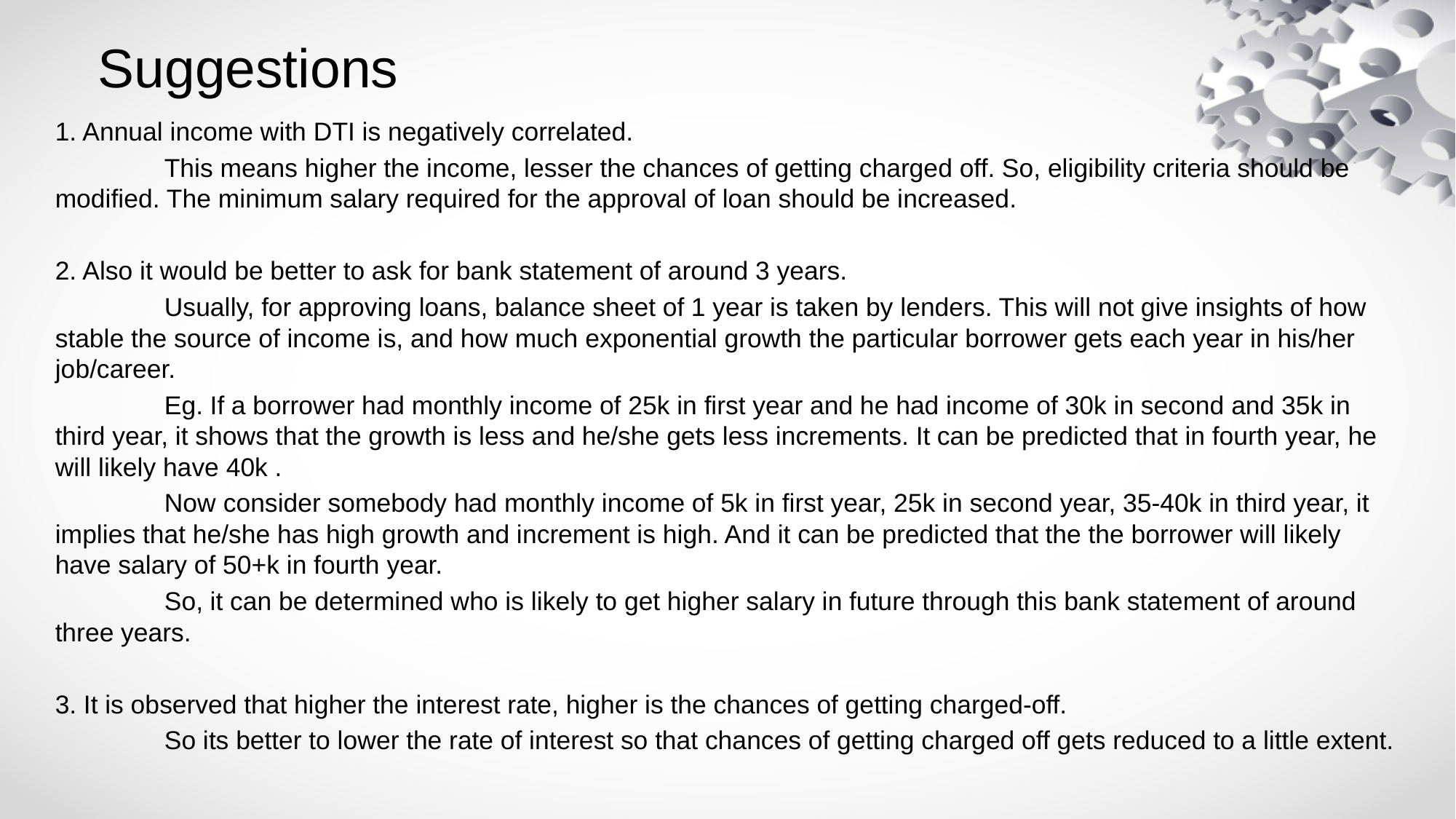

# Suggestions
1. Annual income with DTI is negatively correlated.
	This means higher the income, lesser the chances of getting charged off. So, eligibility criteria should be modified. The minimum salary required for the approval of loan should be increased.

2. Also it would be better to ask for bank statement of around 3 years.
	Usually, for approving loans, balance sheet of 1 year is taken by lenders. This will not give insights of how stable the source of income is, and how much exponential growth the particular borrower gets each year in his/her job/career.
	Eg. If a borrower had monthly income of 25k in first year and he had income of 30k in second and 35k in third year, it shows that the growth is less and he/she gets less increments. It can be predicted that in fourth year, he will likely have 40k .
	Now consider somebody had monthly income of 5k in first year, 25k in second year, 35-40k in third year, it implies that he/she has high growth and increment is high. And it can be predicted that the the borrower will likely have salary of 50+k in fourth year.
	So, it can be determined who is likely to get higher salary in future through this bank statement of around three years.

3. It is observed that higher the interest rate, higher is the chances of getting charged-off.
	So its better to lower the rate of interest so that chances of getting charged off gets reduced to a little extent.